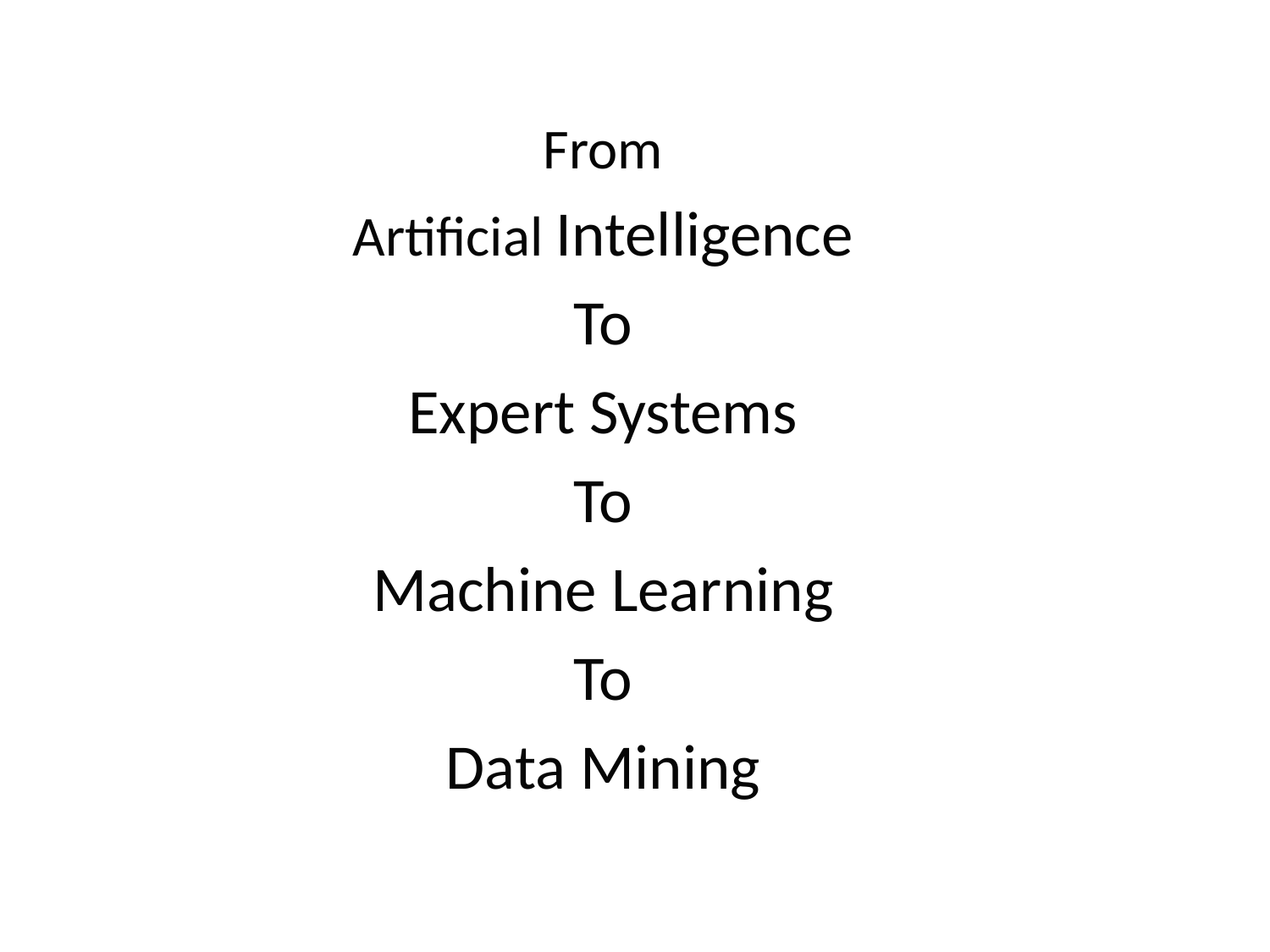

From
Artificial Intelligence
To
Expert Systems
To
Machine Learning
To
Data Mining